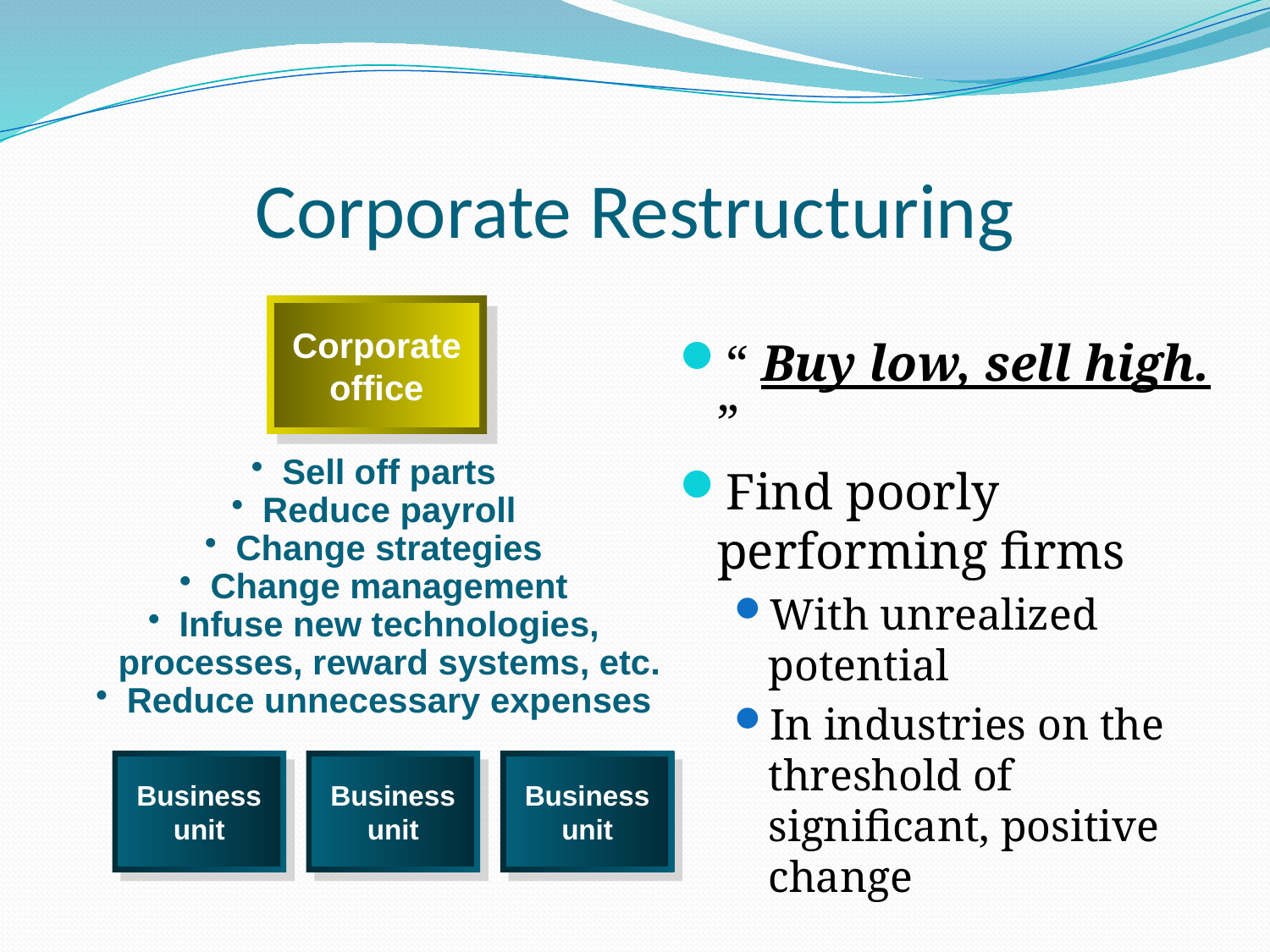

# Corporate Restructuring

Corporate office

“ Buy low, sell high. ”
Find poorly performing firms
With unrealized potential
In industries on the threshold of significant, positive change

Sell off parts
Reduce payroll
Change strategies
Change management
Infuse new technologies, processes, reward systems, etc.
Reduce unnecessary expenses

Business unit

Business unit

Business unit